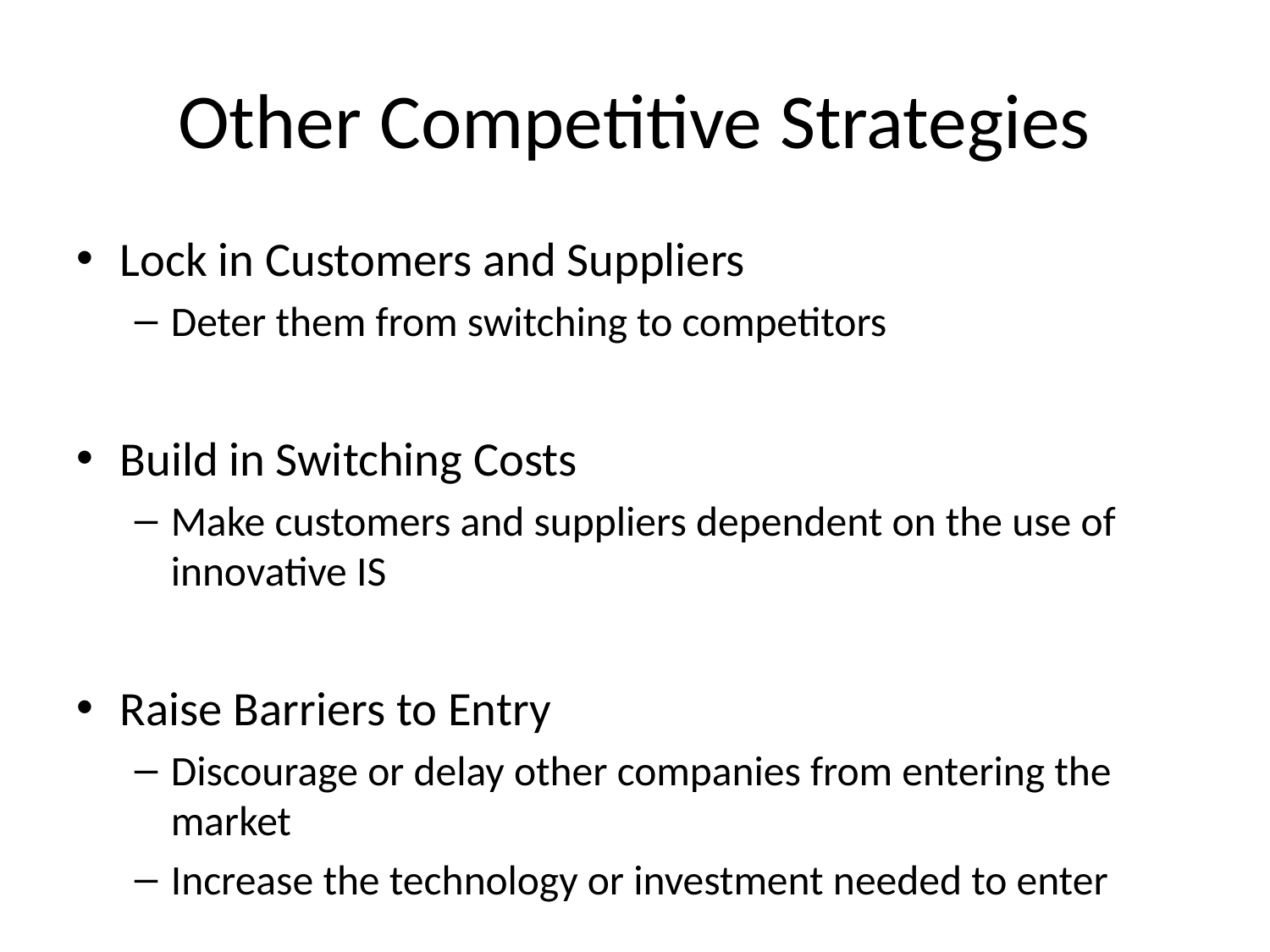

# Other Competitive Strategies
Lock in Customers and Suppliers
Deter them from switching to competitors

Build in Switching Costs
Make customers and suppliers dependent on the use of innovative IS

Raise Barriers to Entry
Discourage or delay other companies from entering the market
Increase the technology or investment needed to enter